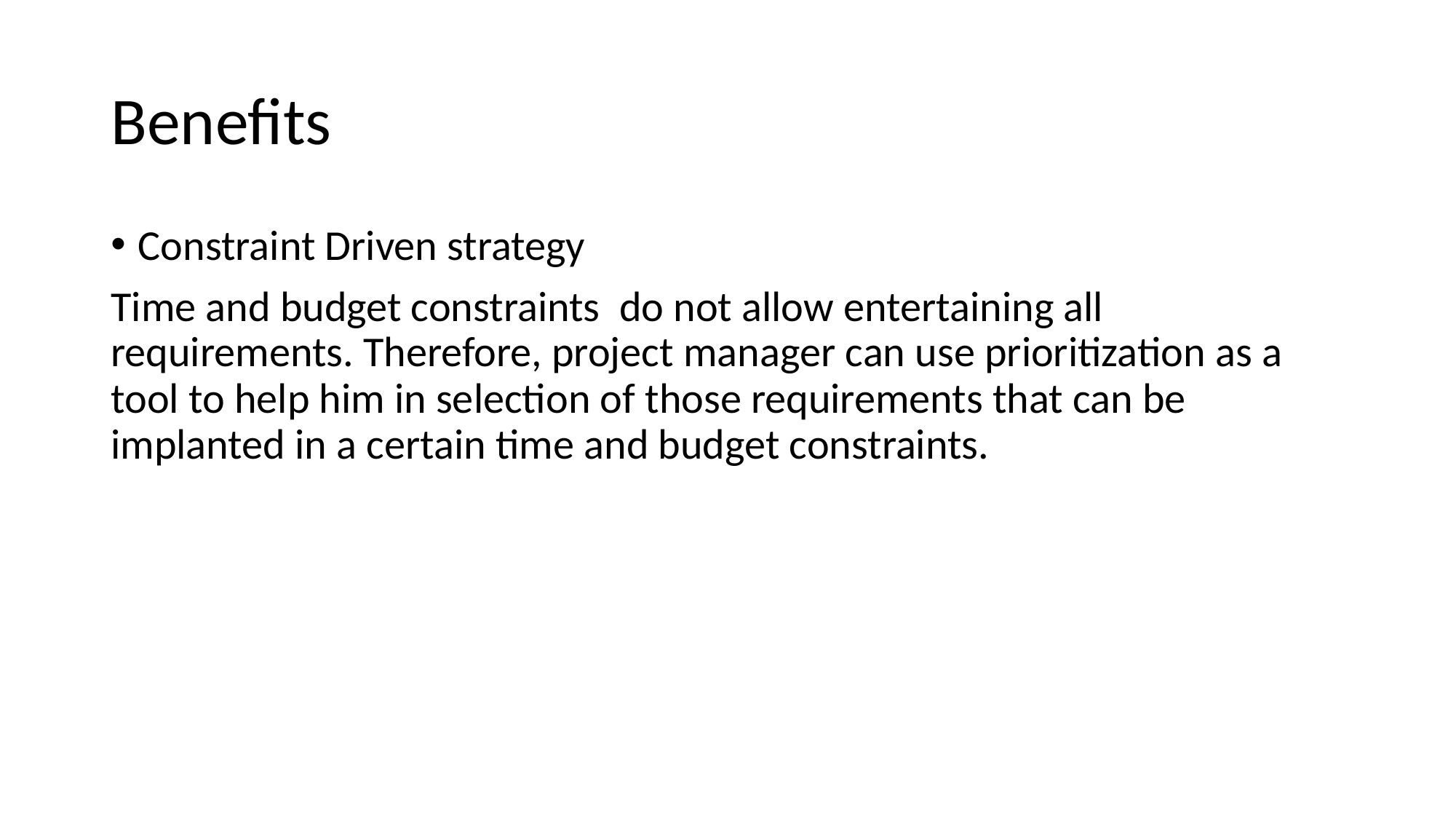

# Benefits
Constraint Driven strategy
Time and budget constraints  do not allow entertaining all requirements. Therefore, project manager can use prioritization as a tool to help him in selection of those requirements that can be implanted in a certain time and budget constraints.